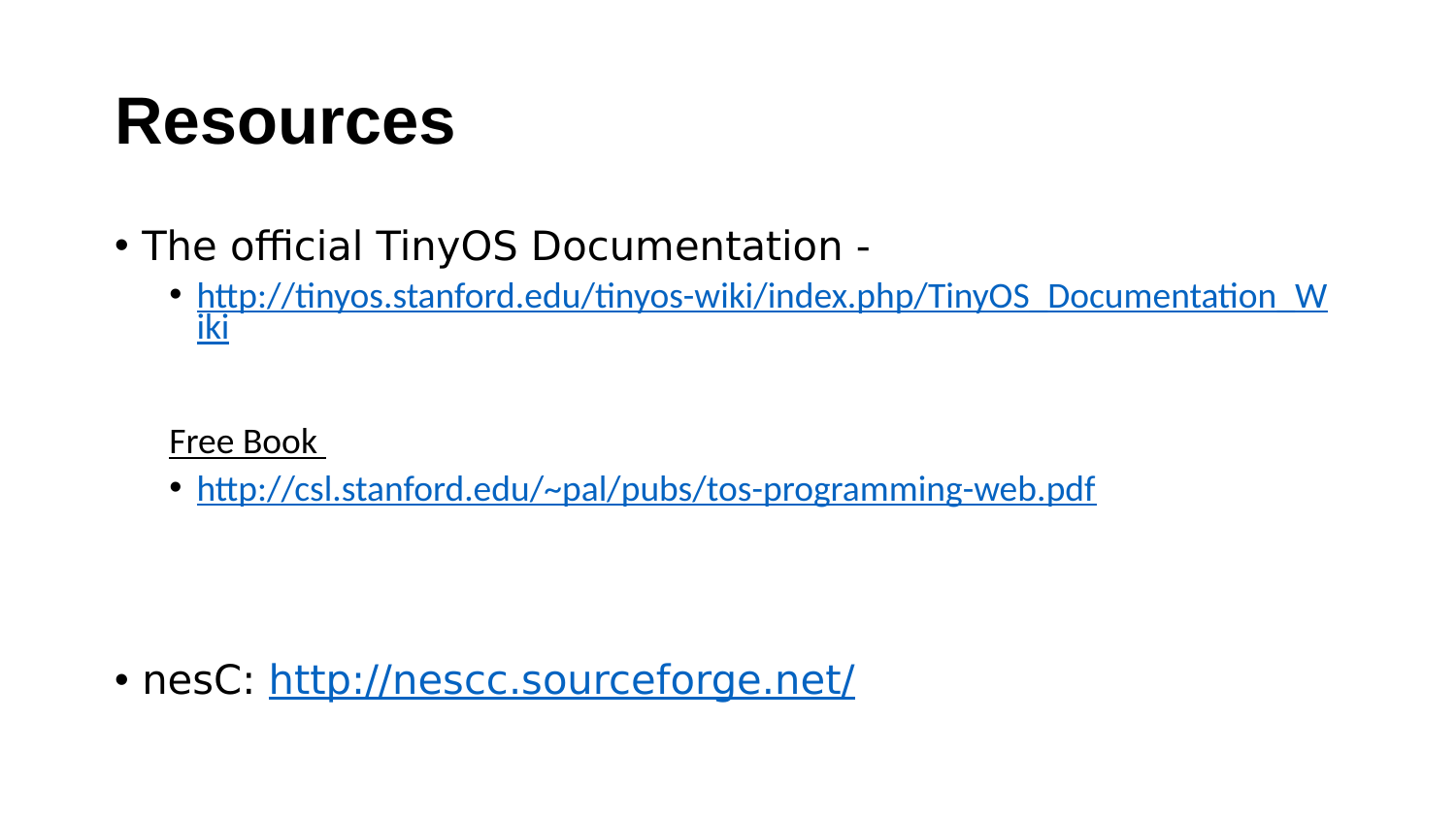

# Resources
The official TinyOS Documentation -
http://tinyos.stanford.edu/tinyos-wiki/index.php/TinyOS_Documentation_Wiki

Free Book
http://csl.stanford.edu/~pal/pubs/tos-programming-web.pdf

nesC: http://nescc.sourceforge.net/